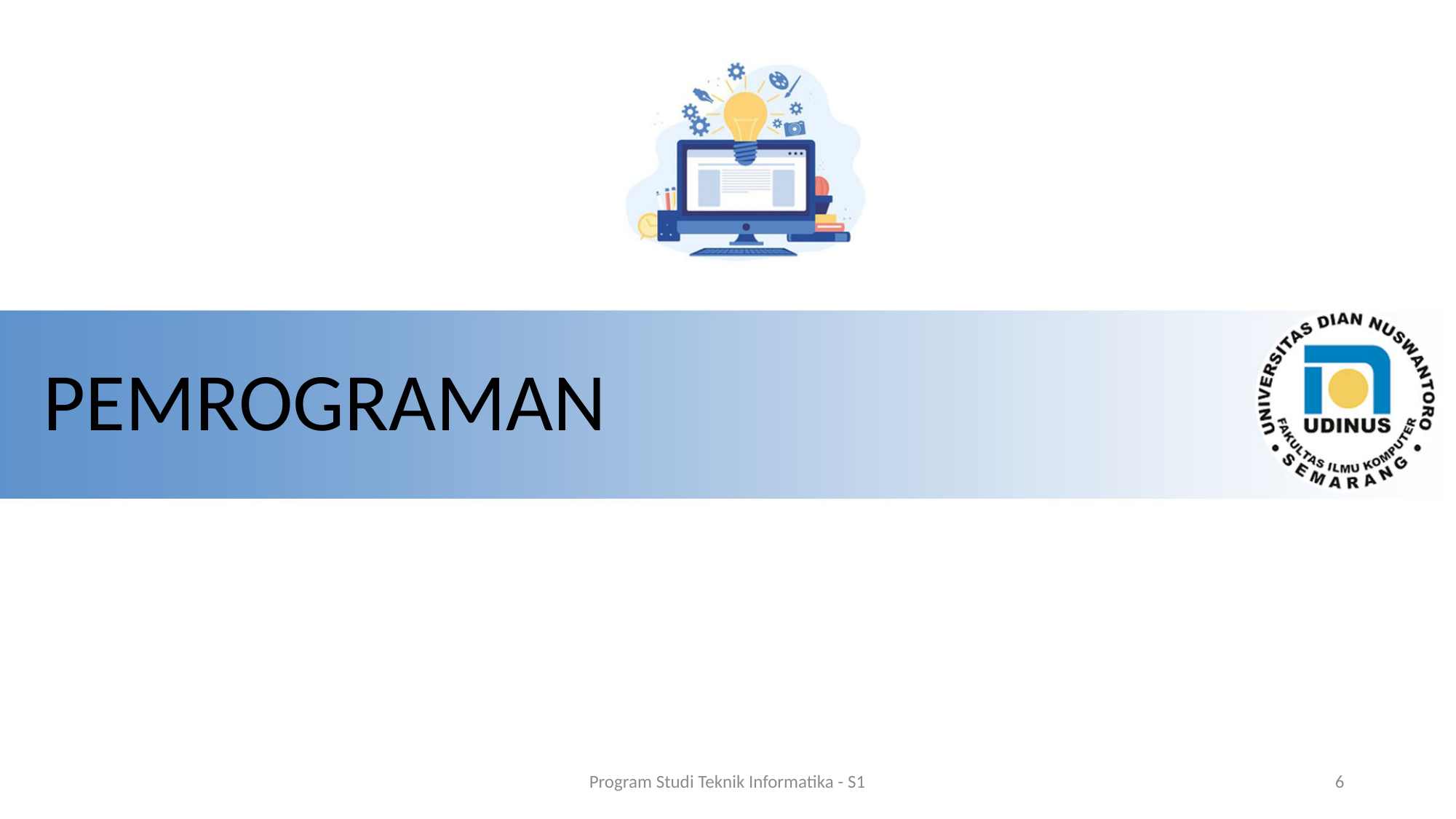

# PEMROGRAMAN
Program Studi Teknik Informatika - S1
6